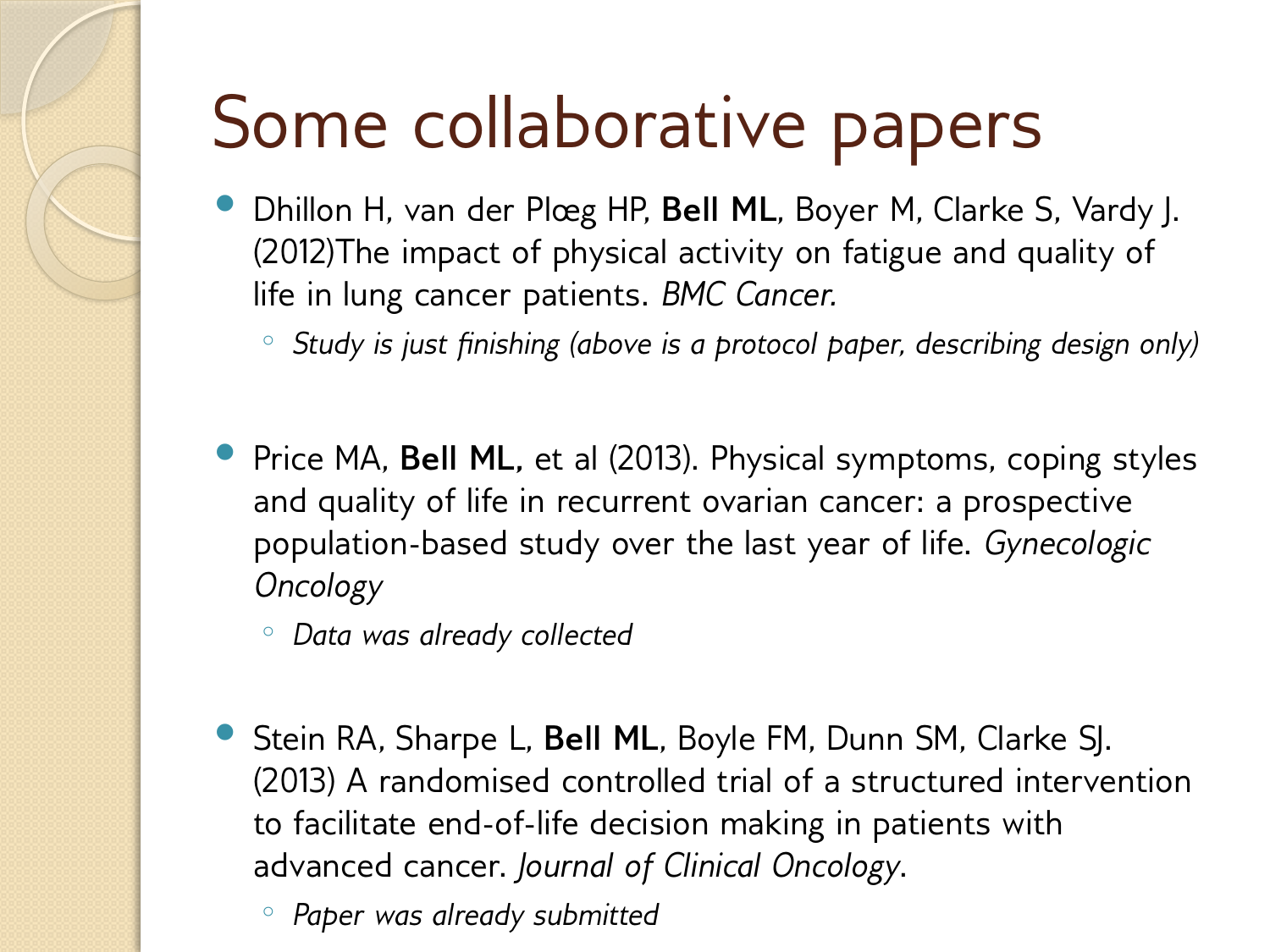

# Some collaborative papers
Dhillon H, van der Ploeg HP, Bell ML, Boyer M, Clarke S, Vardy J. (2012)The impact of physical activity on fatigue and quality of life in lung cancer patients. BMC Cancer.
Study is just finishing (above is a protocol paper, describing design only)

Price MA, Bell ML, et al (2013). Physical symptoms, coping styles and quality of life in recurrent ovarian cancer: a prospective population-based study over the last year of life. Gynecologic Oncology
Data was already collected

Stein RA, Sharpe L, Bell ML, Boyle FM, Dunn SM, Clarke SJ. (2013) A randomised controlled trial of a structured intervention to facilitate end-of-life decision making in patients with advanced cancer. Journal of Clinical Oncology.
Paper was already submitted